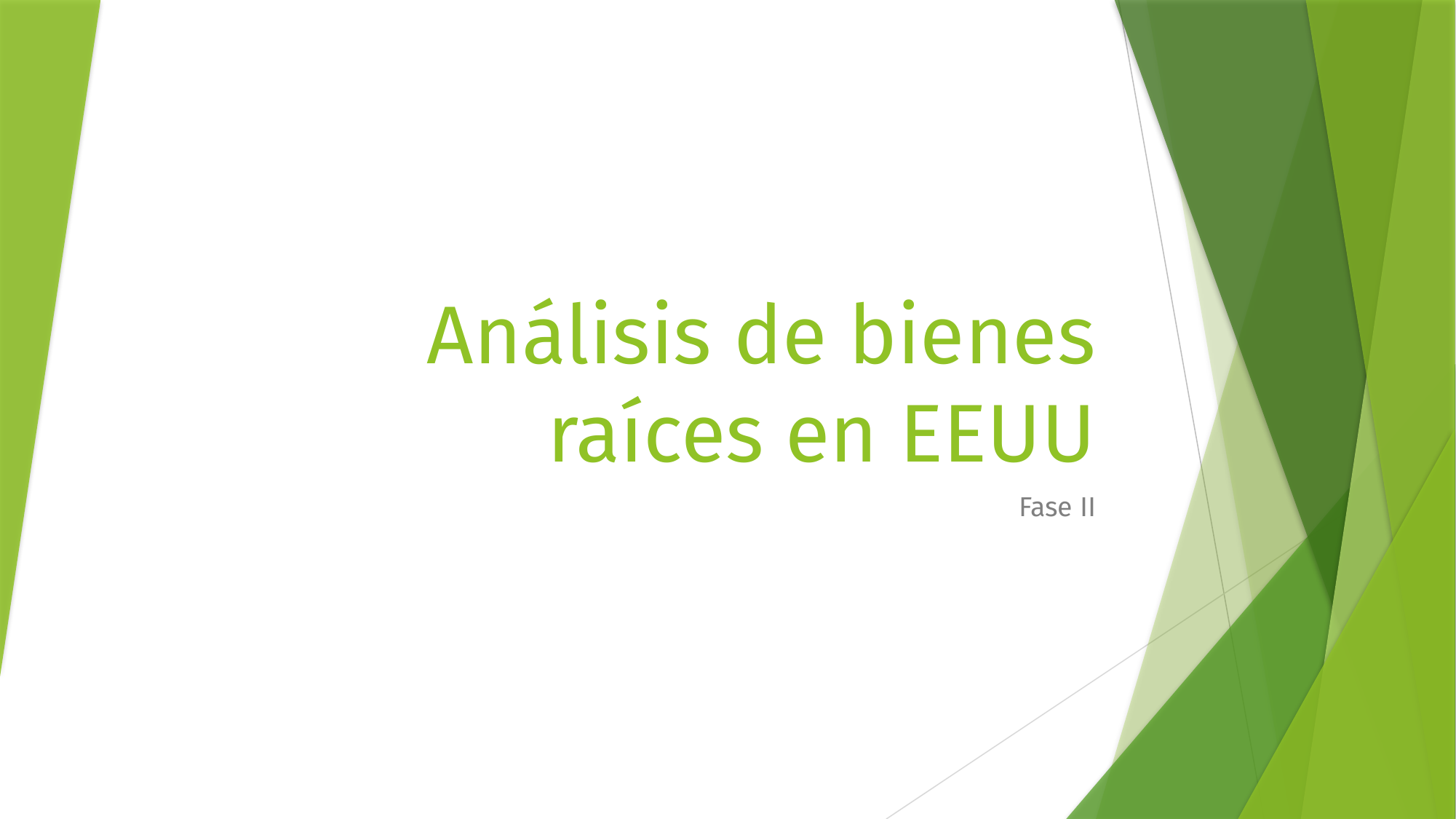

# Análisis de bienes raíces en EEUU
Fase II